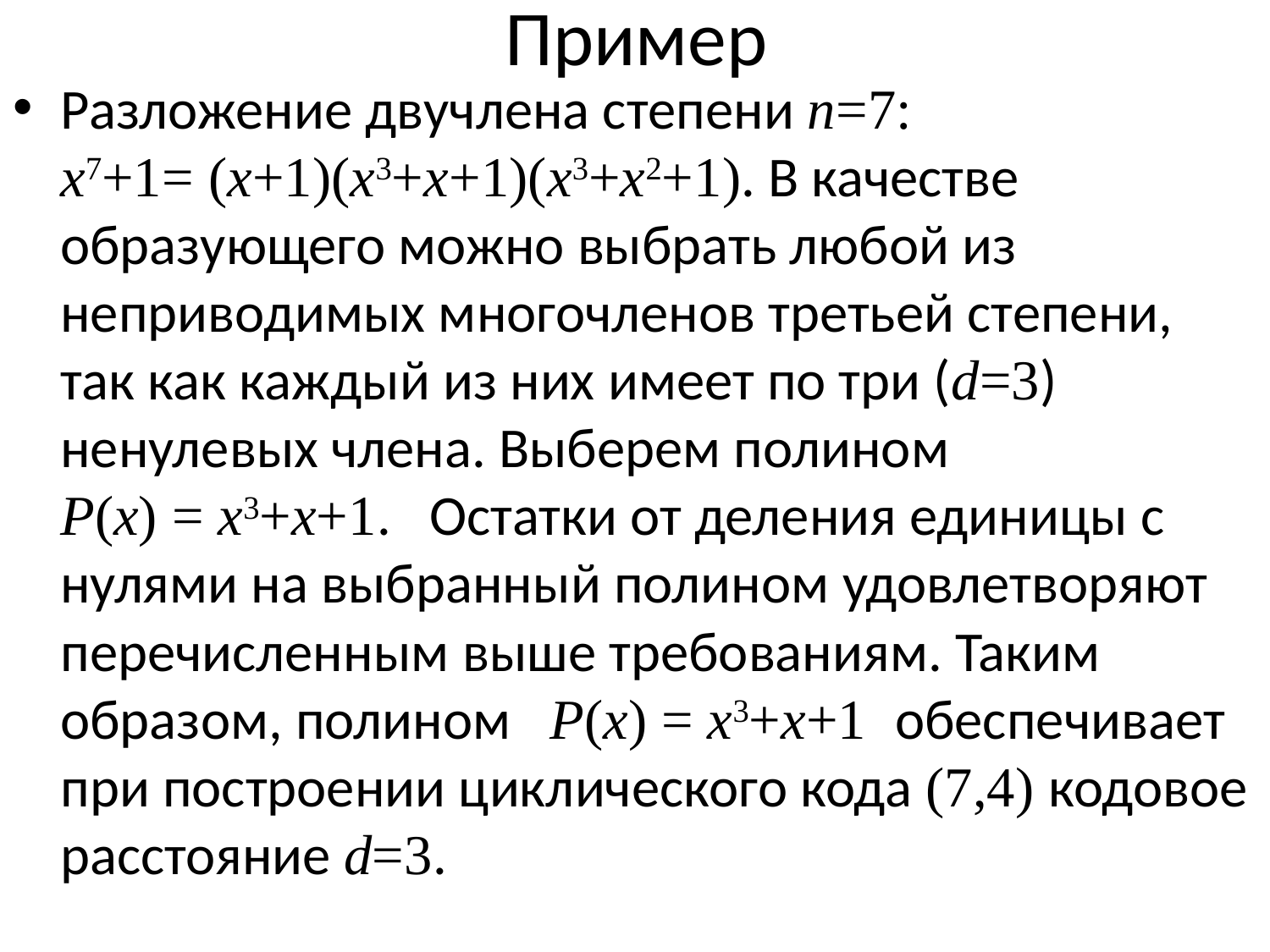

# Пример
Разложение двучлена степени n=7:
x7+1= (x+1)(x3+x+1)(x3+x2+1). В качестве образующего можно выбрать любой из неприводимых многочленов третьей степени, так как каждый из них имеет по три (d=3) ненулевых члена. Выберем полином
P(x) = x3+x+1.   Остатки от деления единицы с нулями на выбранный полином удовлетворяют перечисленным выше требованиям. Таким образом, полином   P(x) = x3+x+1  обеспечивает при построении циклического кода (7,4) кодовое расстояние d=3.